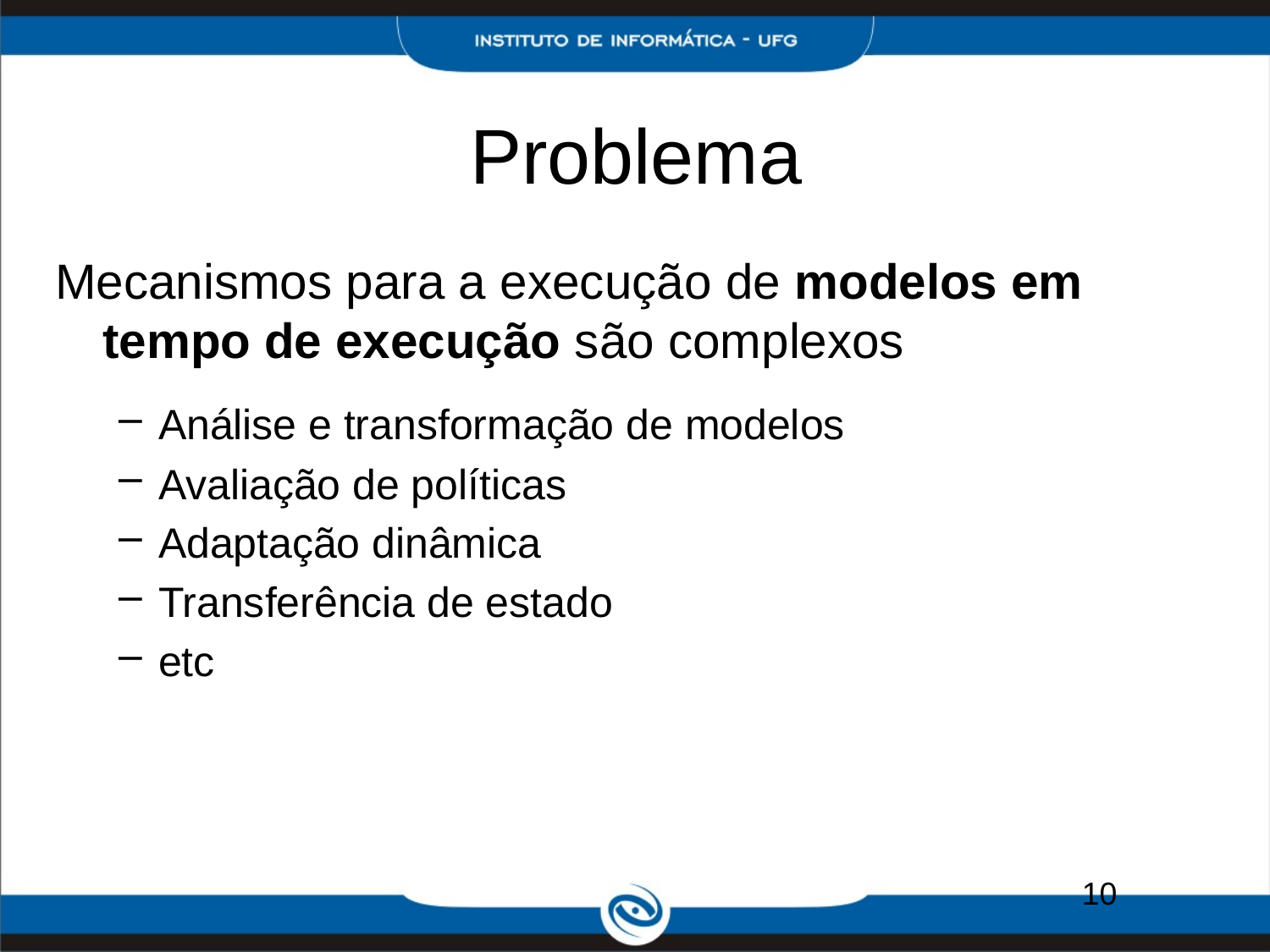

# Problema
Mecanismos para a execução de modelos em tempo de execução são complexos
Análise e transformação de modelos
Avaliação de políticas
Adaptação dinâmica
Transferência de estado
etc